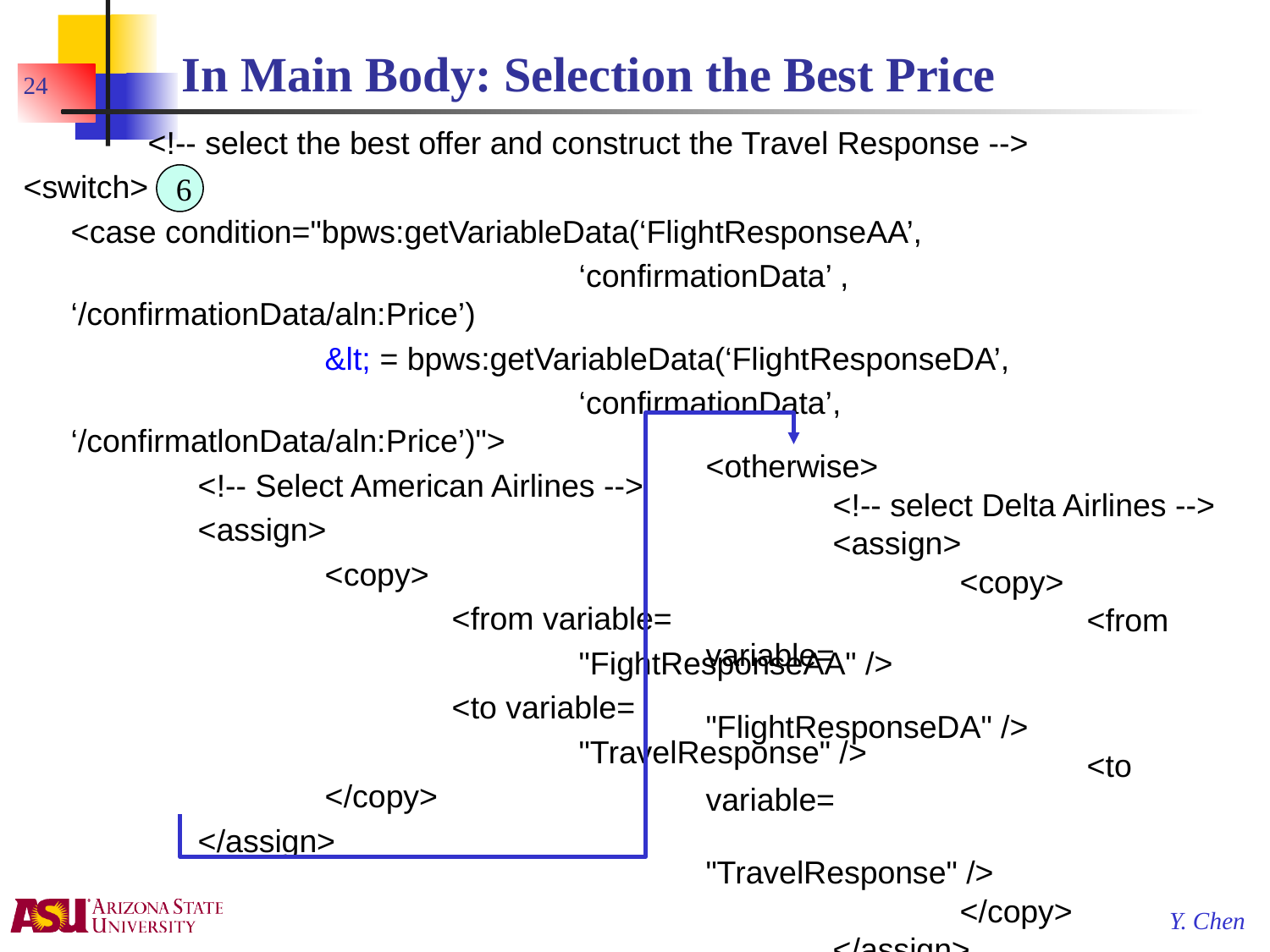

In Main Body: Selection the Best Price
24
              <!-- select the best offer and construct the Travel Response -->
<switch>
	<case condition="bpws:getVariableData(‘FlightResponseAA’,
					‘confirmationData’ , ‘/confirmationData/aln:Price’)
			&lt; = bpws:getVariableData(‘FlightResponseDA’,
					‘confirmationData’, ‘/confirmatlonData/aln:Price’)">
		<!-- Select American Airlines -->
		<assign>
			<copy>
				<from variable=
					"FightResponseAA" />
				<to variable=
					"TravelResponse" />
			</copy>
		</assign>
6

	<otherwise>
		<!-- select Delta Airlines -->
		<assign>
			<copy>
				<from variable=
					"FlightResponseDA" />
				<to variable=
					"TravelResponse" />
			</copy>
		</assign>
	</otherwise>
</switch>